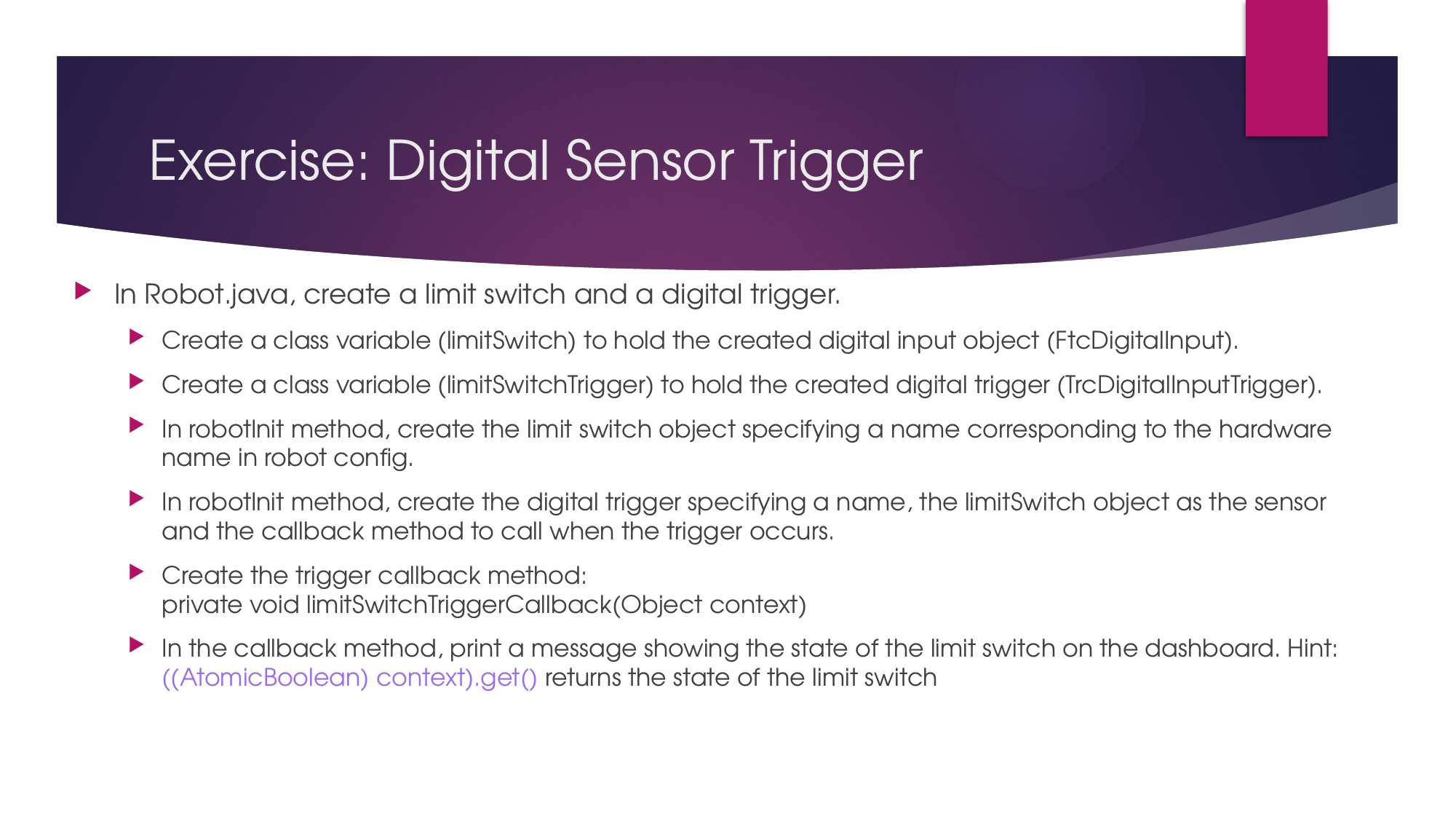

# Exercise: Digital Sensor Trigger
In Robot.java, create a limit switch and a digital trigger.
Create a class variable (limitSwitch) to hold the created digital input object (FtcDigitalInput).
Create a class variable (limitSwitchTrigger) to hold the created digital trigger (TrcDigitalInputTrigger).
In robotInit method, create the limit switch object specifying a name corresponding to the hardware name in robot config.
In robotInit method, create the digital trigger specifying a name, the limitSwitch object as the sensor and the callback method to call when the trigger occurs.
Create the trigger callback method:
private void limitSwitchTriggerCallback(Object context)
In the callback method, print a message showing the state of the limit switch on the dashboard. Hint:
((AtomicBoolean) context).get() returns the state of the limit switch